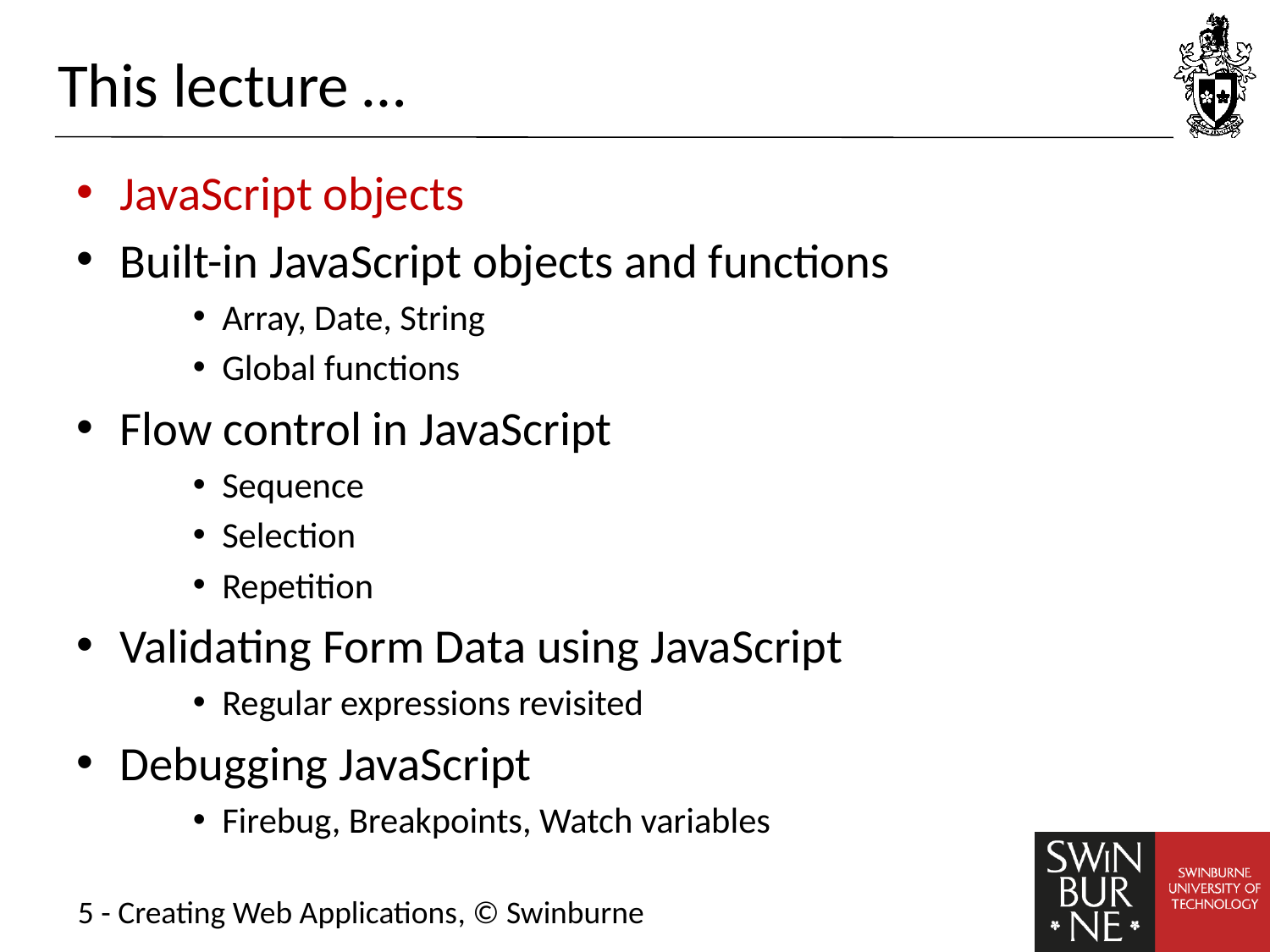

# This lecture …
JavaScript objects
Built-in JavaScript objects and functions
Array, Date, String
Global functions
Flow control in JavaScript
Sequence
Selection
Repetition
Validating Form Data using JavaScript
Regular expressions revisited
Debugging JavaScript
Firebug, Breakpoints, Watch variables